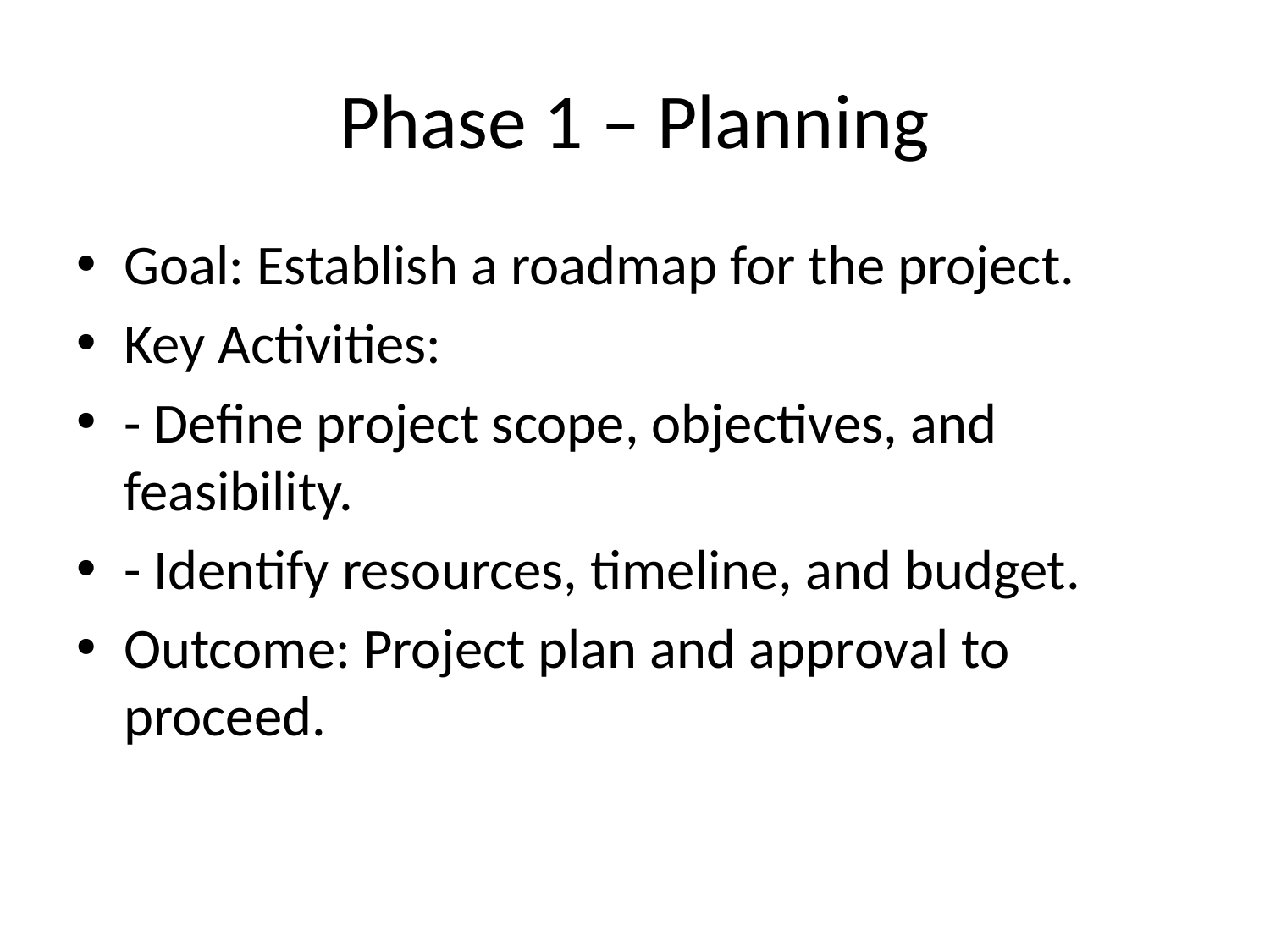

# Phase 1 – Planning
Goal: Establish a roadmap for the project.
Key Activities:
- Define project scope, objectives, and feasibility.
- Identify resources, timeline, and budget.
Outcome: Project plan and approval to proceed.